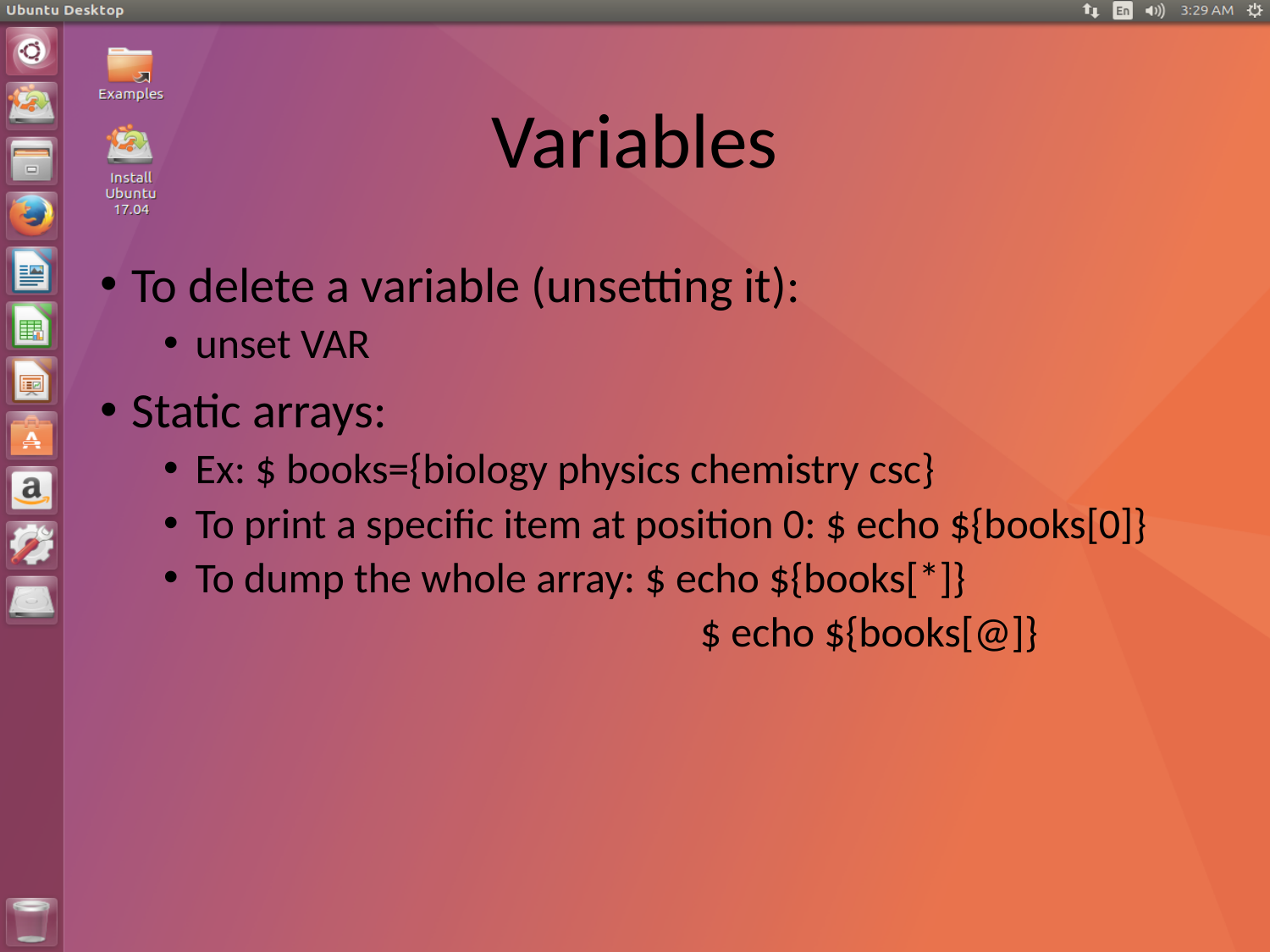

# Variables
To delete a variable (unsetting it):
unset VAR
Static arrays:
Ex: $ books={biology physics chemistry csc}
To print a specific item at position 0: $ echo ${books[0]}
To dump the whole array: $ echo ${books[*]}
				   $ echo ${books[@]}